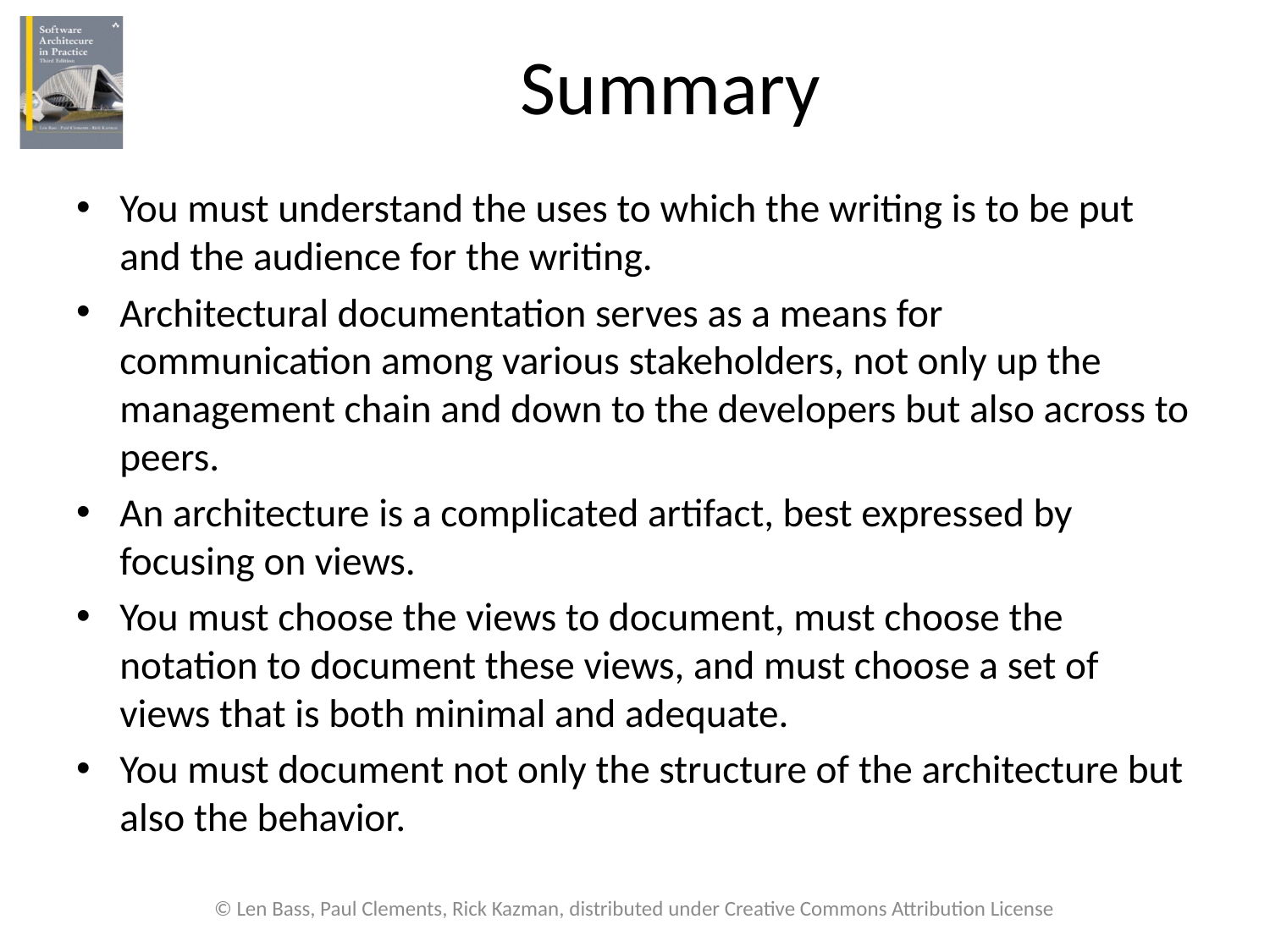

# Summary
You must understand the uses to which the writing is to be put and the audience for the writing.
Architectural documentation serves as a means for communication among various stakeholders, not only up the management chain and down to the developers but also across to peers.
An architecture is a complicated artifact, best expressed by focusing on views.
You must choose the views to document, must choose the notation to document these views, and must choose a set of views that is both minimal and adequate.
You must document not only the structure of the architecture but also the behavior.
© Len Bass, Paul Clements, Rick Kazman, distributed under Creative Commons Attribution License